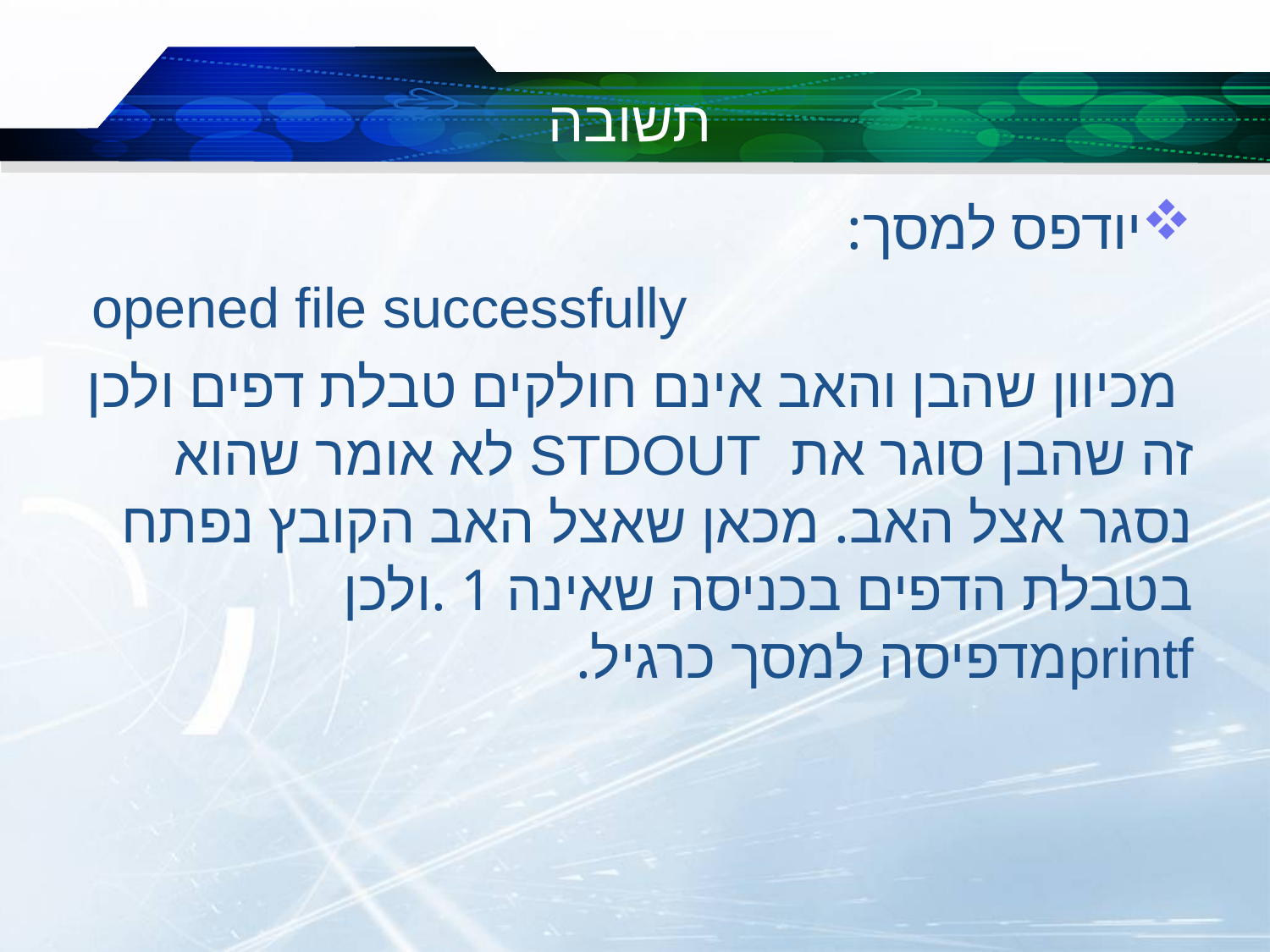

# תשובה
יודפס למסך:
 opened file successfully
 מכיוון שהבן והאב אינם חולקים טבלת דפים ולכן זה שהבן סוגר את  STDOUT לא אומר שהוא נסגר אצל האב. מכאן שאצל האב הקובץ נפתח בטבלת הדפים בכניסה שאינה 1 .ולכן  printfמדפיסה למסך כרגיל.